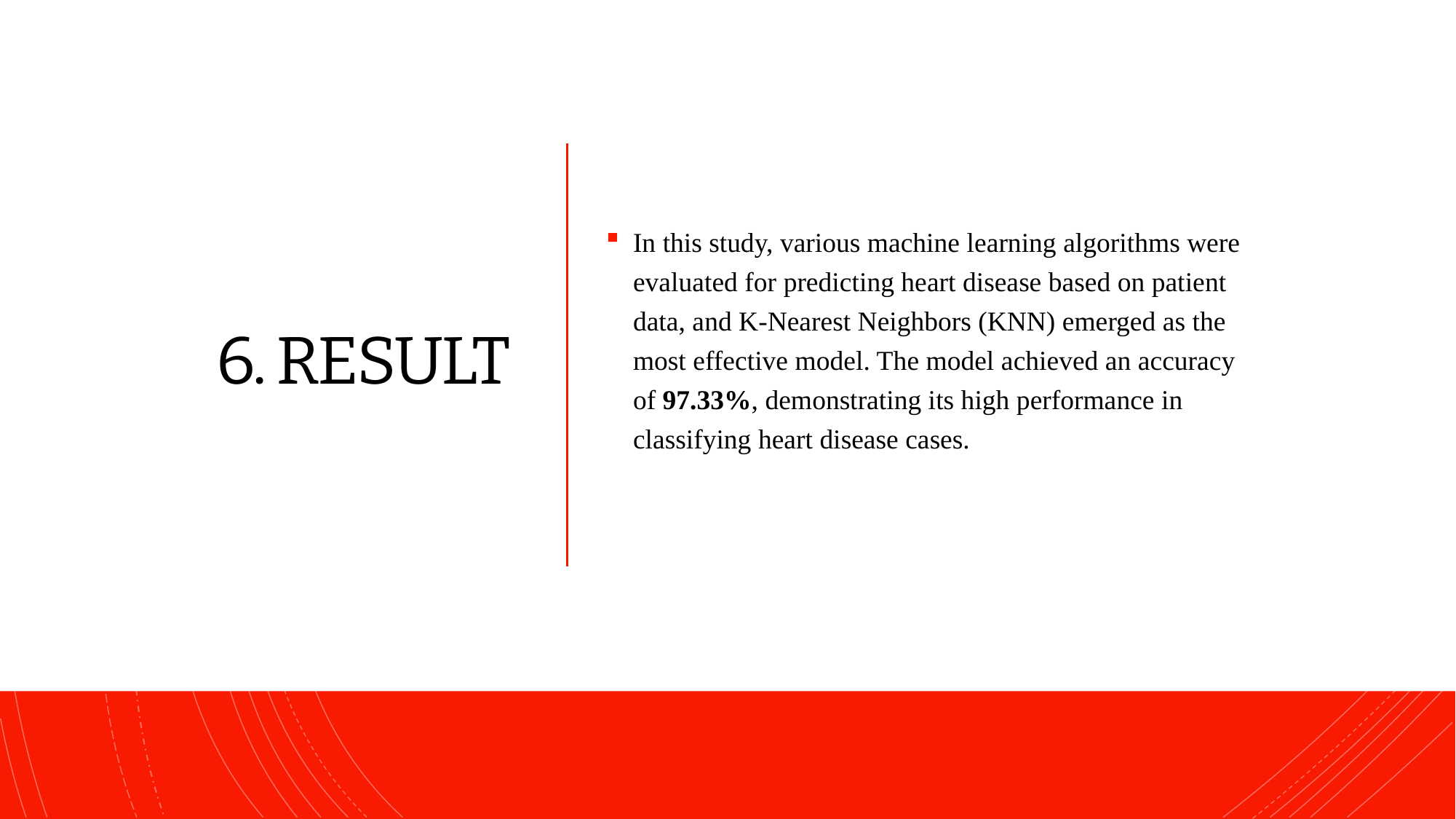

# 6. RESULT
In this study, various machine learning algorithms were evaluated for predicting heart disease based on patient data, and K-Nearest Neighbors (KNN) emerged as the most effective model. The model achieved an accuracy of 97.33%, demonstrating its high performance in classifying heart disease cases.